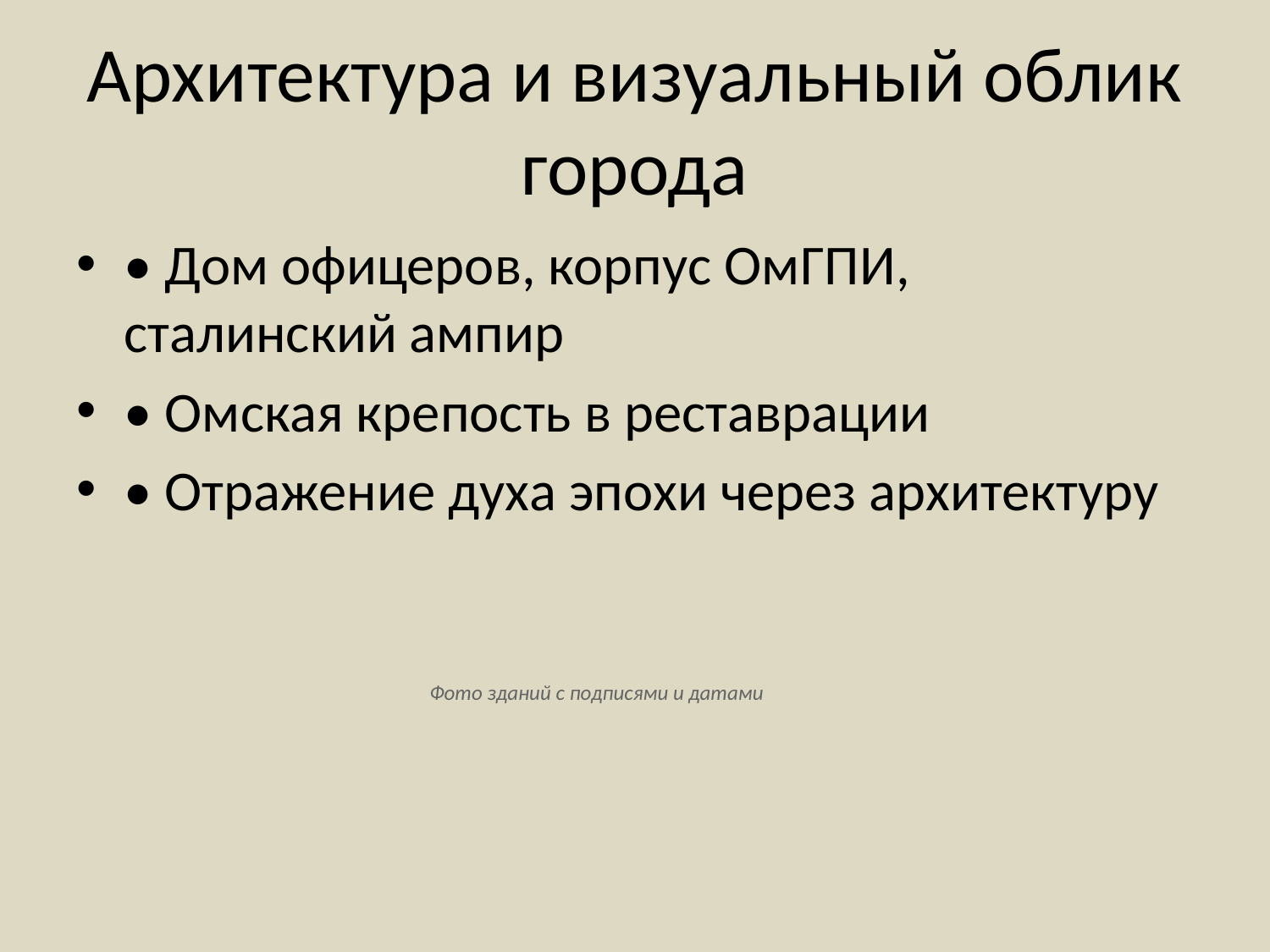

# Архитектура и визуальный облик города
• Дом офицеров, корпус ОмГПИ, сталинский ампир
• Омская крепость в реставрации
• Отражение духа эпохи через архитектуру

Фото зданий с подписями и датами